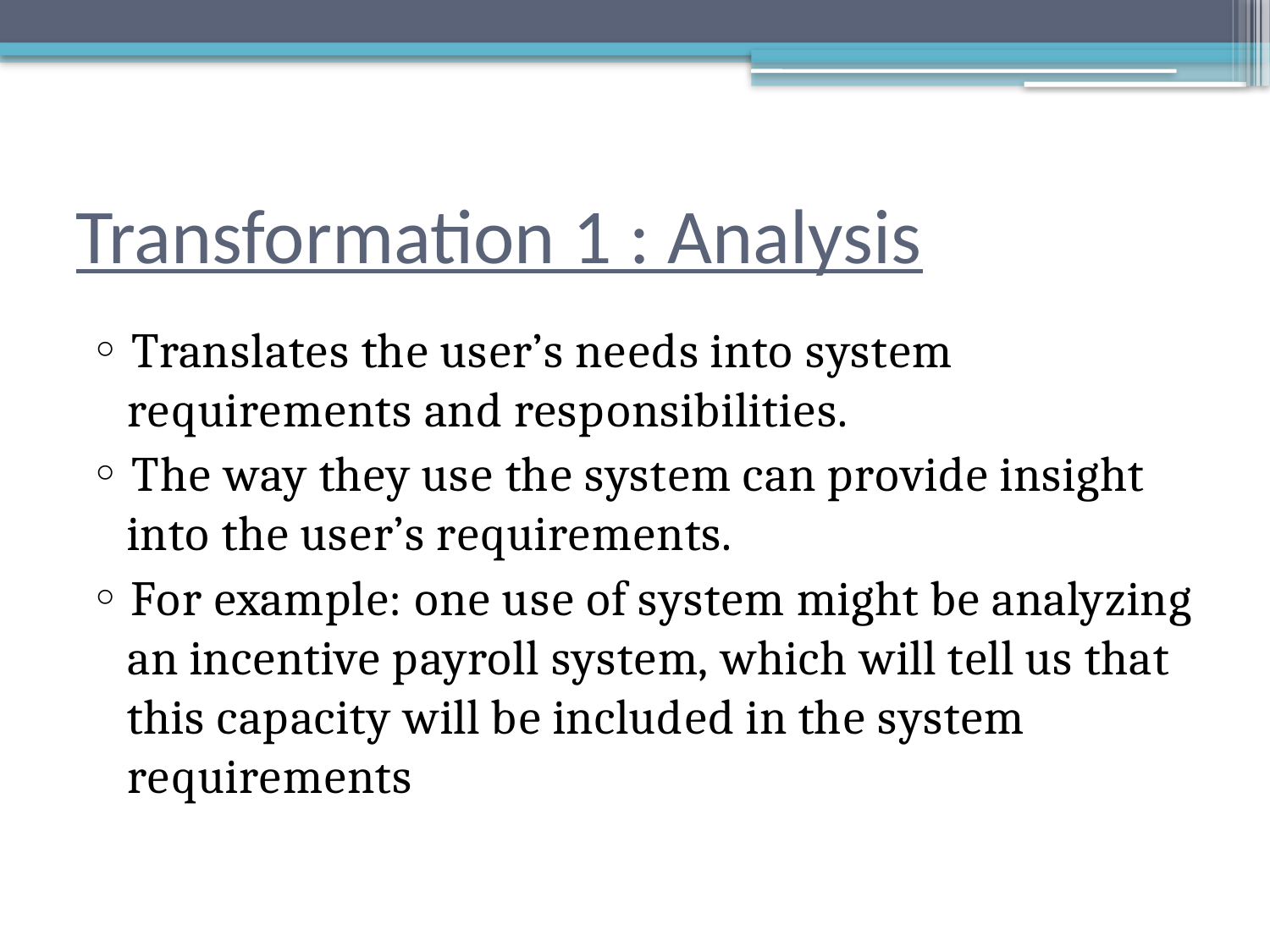

# Transformation 1 : Analysis
◦ Translates the user’s needs into system requirements and responsibilities.
◦ The way they use the system can provide insight into the user’s requirements.
◦ For example: one use of system might be analyzing an incentive payroll system, which will tell us that this capacity will be included in the system requirements